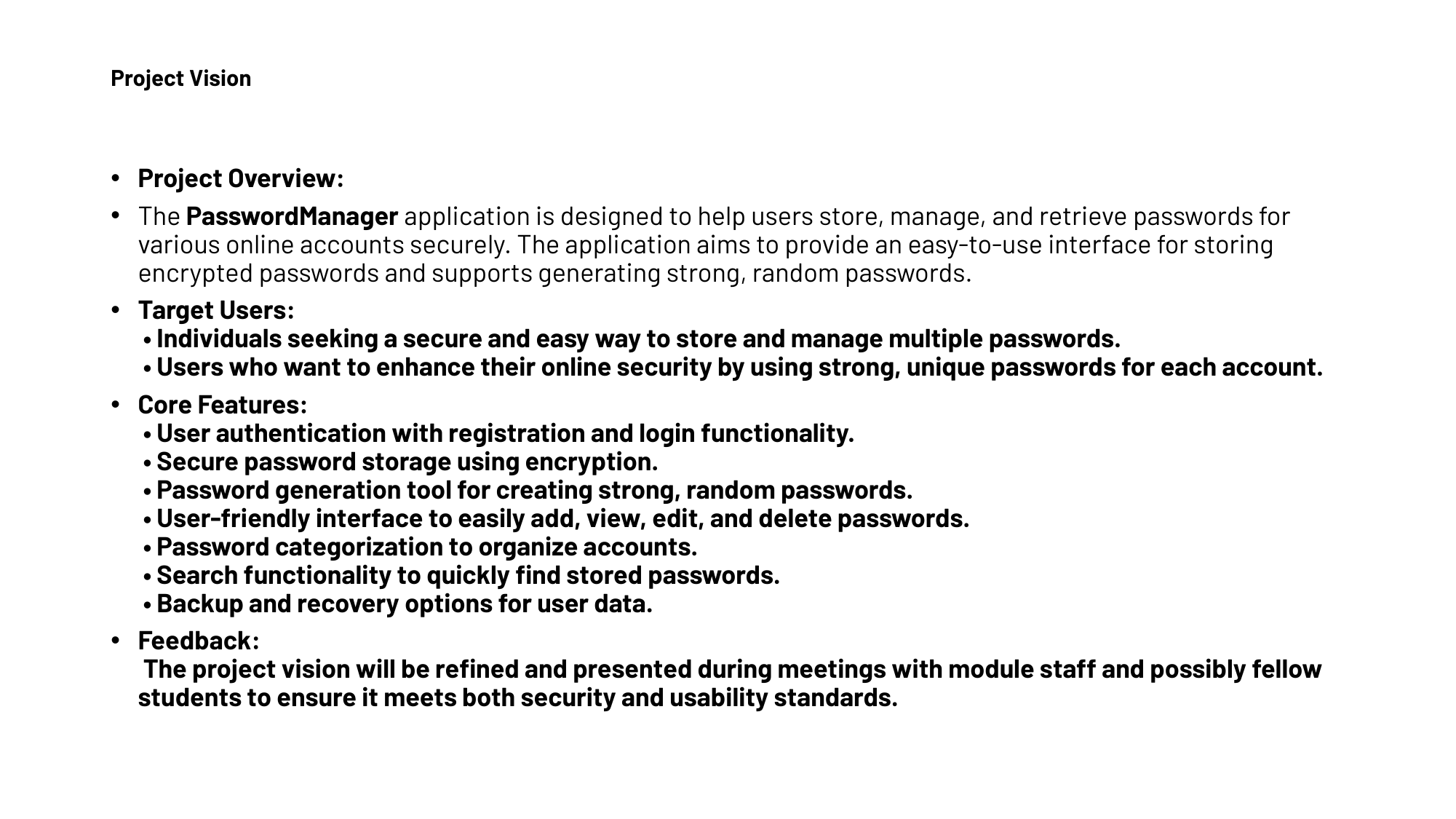

# Project Vision

Project Overview:
The PasswordManager application is designed to help users store, manage, and retrieve passwords for various online accounts securely. The application aims to provide an easy-to-use interface for storing encrypted passwords and supports generating strong, random passwords.
Target Users:
 • Individuals seeking a secure and easy way to store and manage multiple passwords.
 • Users who want to enhance their online security by using strong, unique passwords for each account.
Core Features:
 • User authentication with registration and login functionality.
 • Secure password storage using encryption.
 • Password generation tool for creating strong, random passwords.
 • User-friendly interface to easily add, view, edit, and delete passwords.
 • Password categorization to organize accounts.
 • Search functionality to quickly find stored passwords.
 • Backup and recovery options for user data.
Feedback:
 The project vision will be refined and presented during meetings with module staff and possibly fellow students to ensure it meets both security and usability standards.